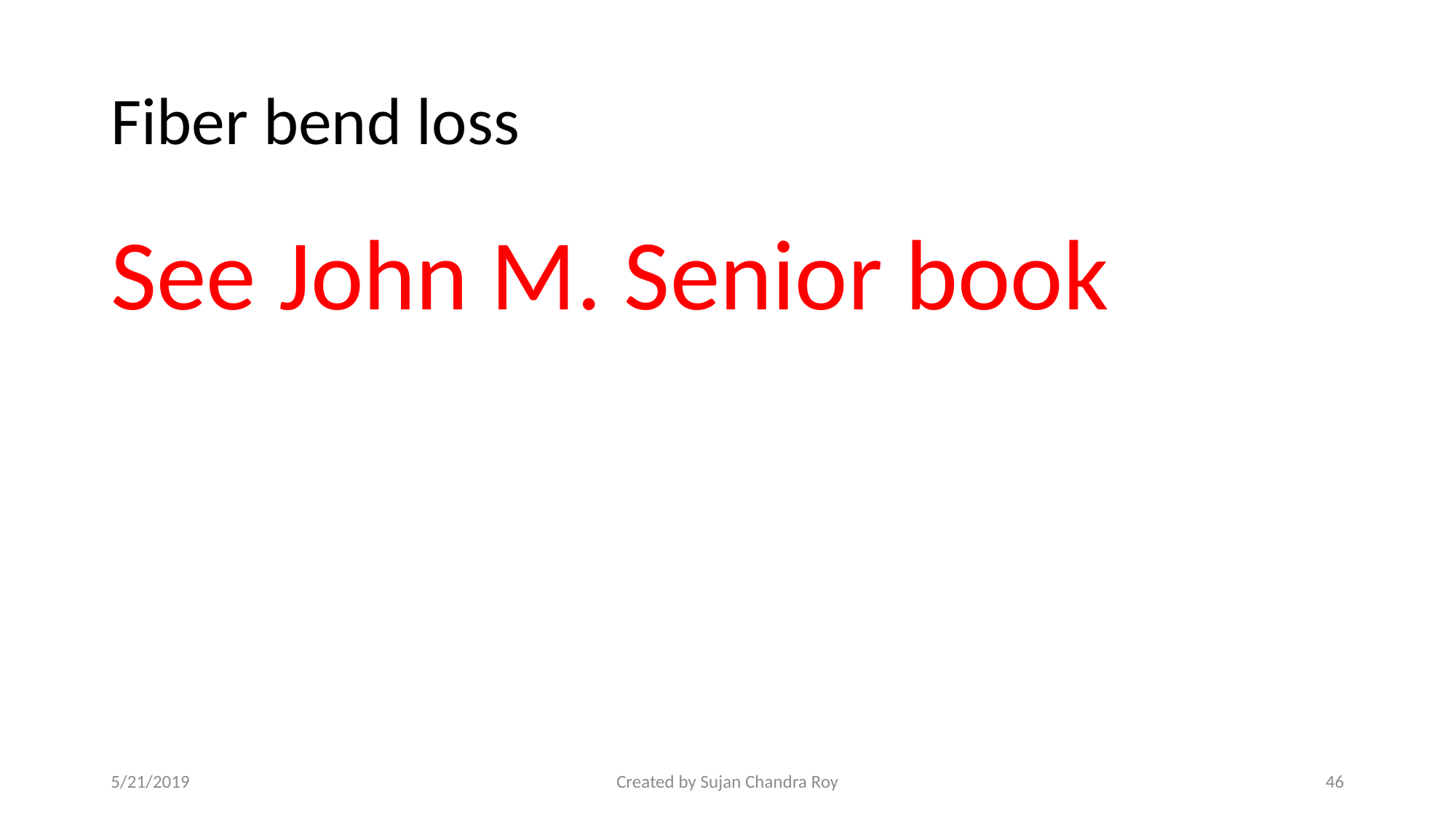

# Fiber bend loss
See John M. Senior book
5/21/2019
Created by Sujan Chandra Roy
46